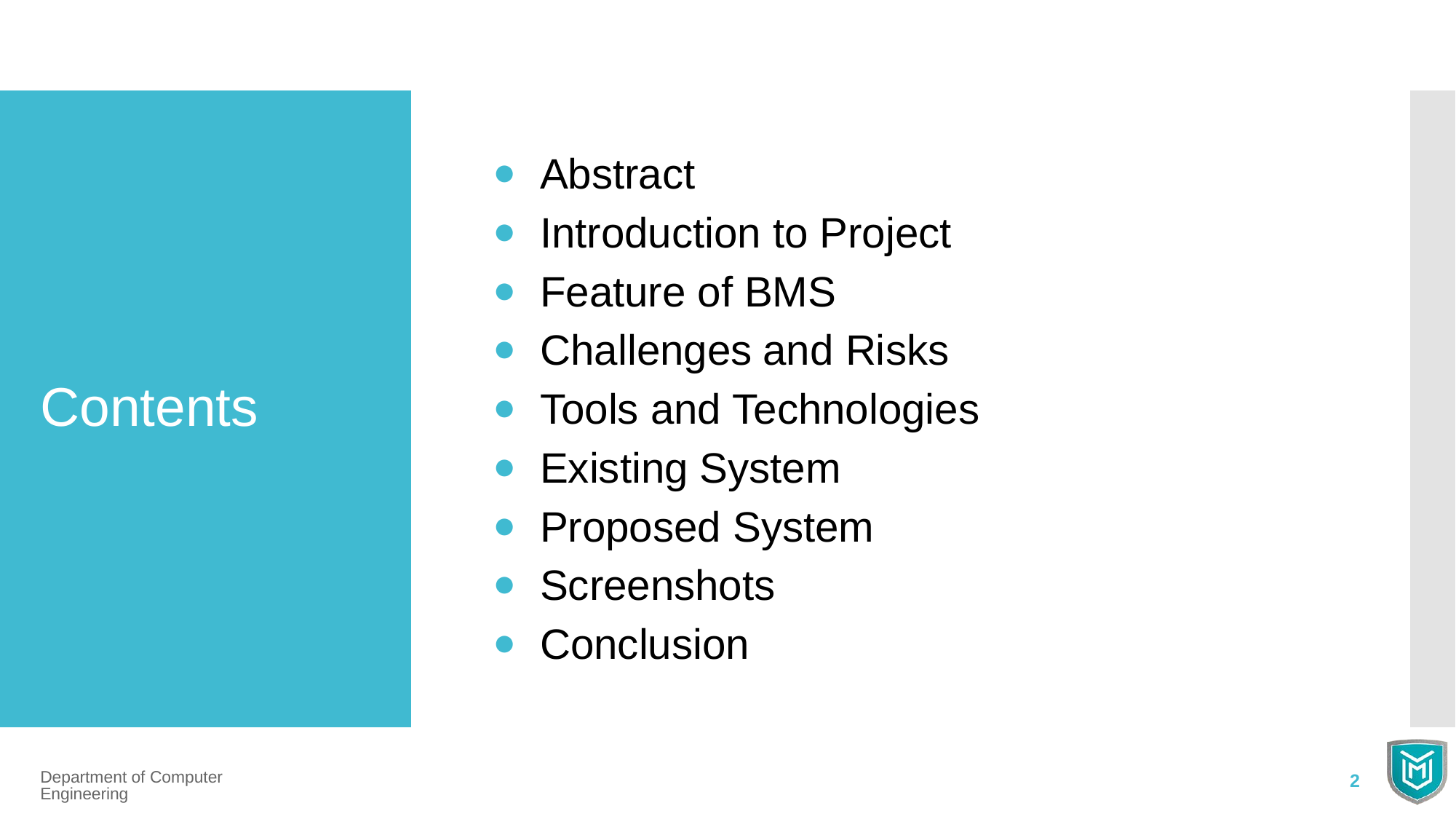

Abstract
Introduction to Project
Feature of BMS
Challenges and Risks
Tools and Technologies
Existing System
Proposed System
Screenshots
Conclusion
Contents
Department of Computer Engineering
2